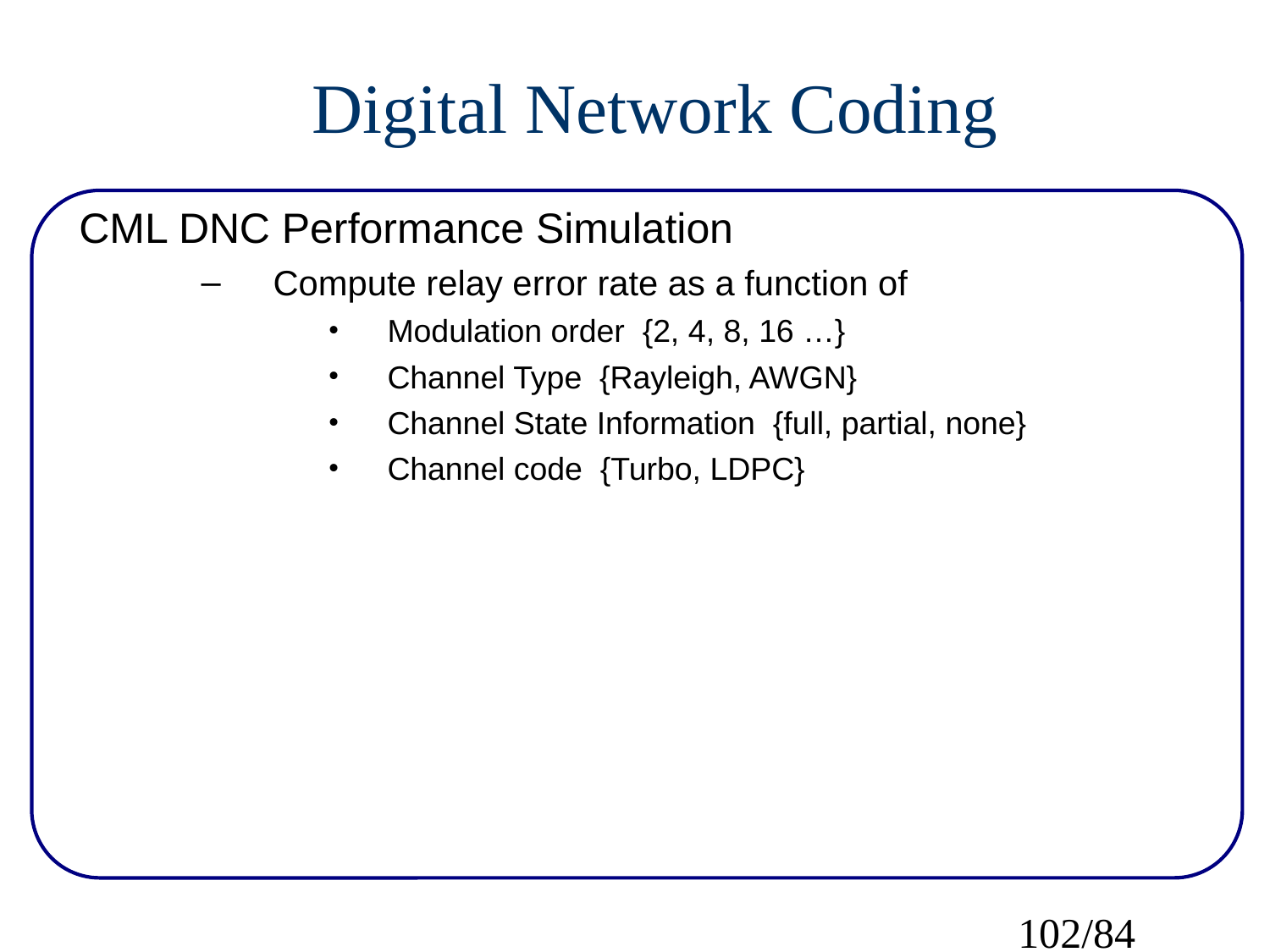

Digital Network Coding
CML DNC Performance Simulation
Compute relay error rate as a function of
Modulation order  {2, 4, 8, 16 …}
Channel Type  {Rayleigh, AWGN}
Channel State Information  {full, partial, none}
Channel code  {Turbo, LDPC}

102/84